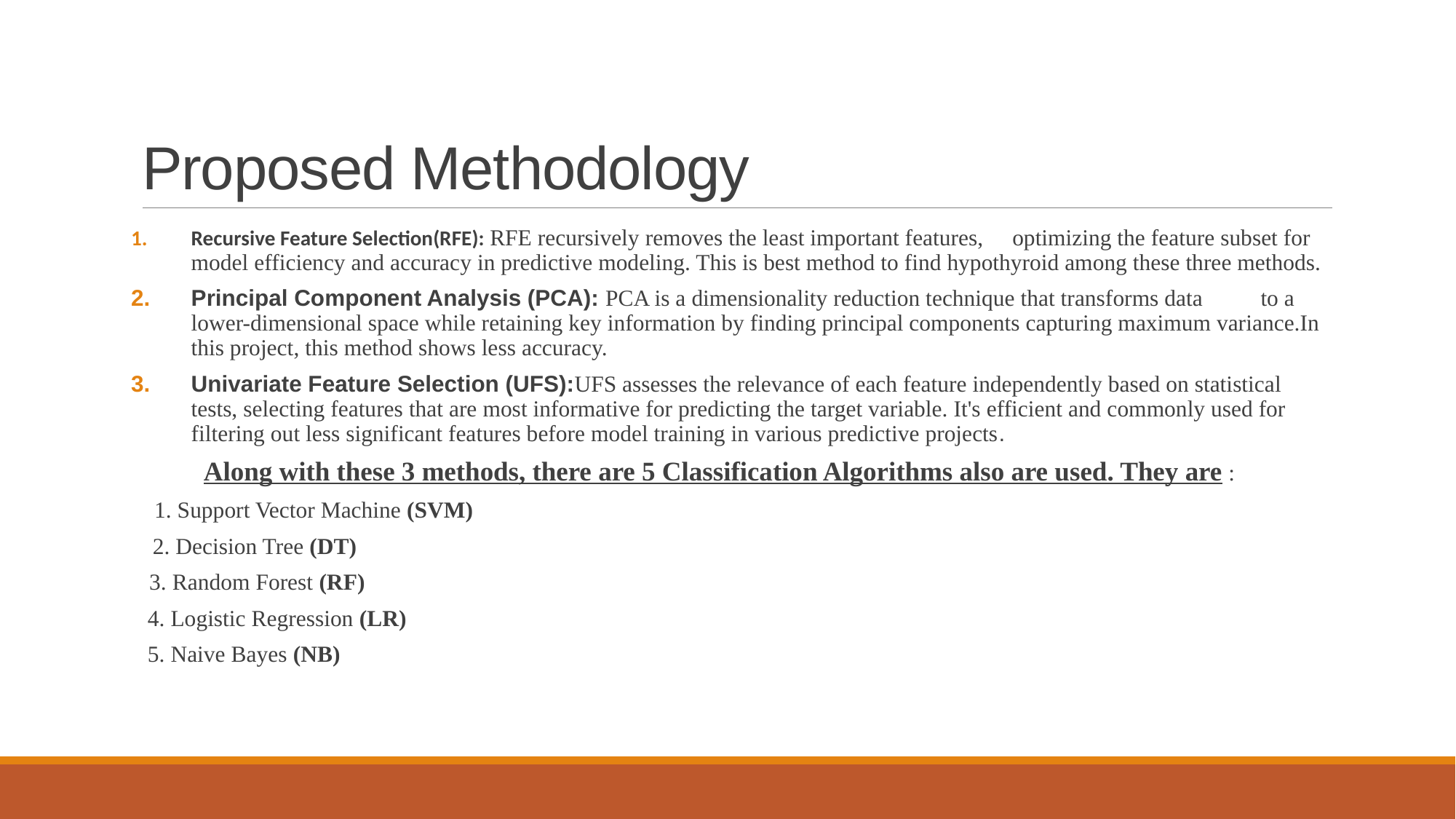

# Proposed Methodology
Recursive Feature Selection(RFE): RFE recursively removes the least important features,     optimizing the feature subset for model efficiency and accuracy in predictive modeling. This is best method to find hypothyroid among these three methods.
Principal Component Analysis (PCA): PCA is a dimensionality reduction technique that transforms data          to a lower-dimensional space while retaining key information by finding principal components capturing maximum variance.In this project, this method shows less accuracy.
Univariate Feature Selection (UFS):UFS assesses the relevance of each feature independently based on statistical tests, selecting features that are most informative for predicting the target variable. It's efficient and commonly used for filtering out less significant features before model training in various predictive projects.
                Along with these 3 methods, there are 5 Classification Algorithms also are used. They are :
    1. Support Vector Machine (SVM)
    2. Decision Tree (DT)
    3. Random Forest (RF)
    4. Logistic Regression (LR)
    5. Naive Bayes (NB)